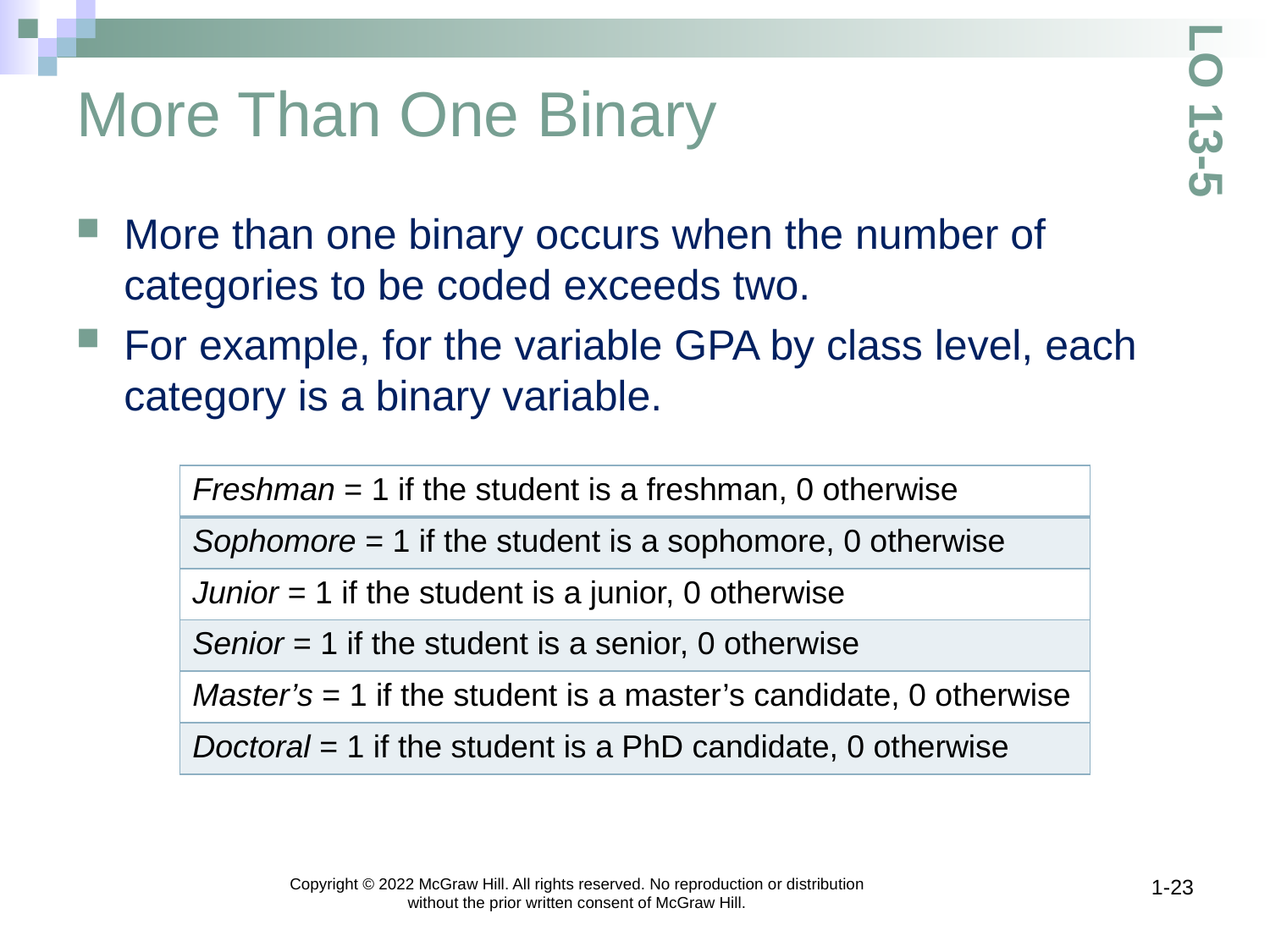

# More Than One Binary
LO 13-5
More than one binary occurs when the number of categories to be coded exceeds two.
For example, for the variable GPA by class level, each category is a binary variable.
| Freshman = 1 if the student is a freshman, 0 otherwise |
| --- |
| Sophomore = 1 if the student is a sophomore, 0 otherwise |
| Junior = 1 if the student is a junior, 0 otherwise |
| Senior = 1 if the student is a senior, 0 otherwise |
| Master’s = 1 if the student is a master’s candidate, 0 otherwise |
| Doctoral = 1 if the student is a PhD candidate, 0 otherwise |
Copyright © 2022 McGraw Hill. All rights reserved. No reproduction or distribution without the prior written consent of McGraw Hill.
1-23